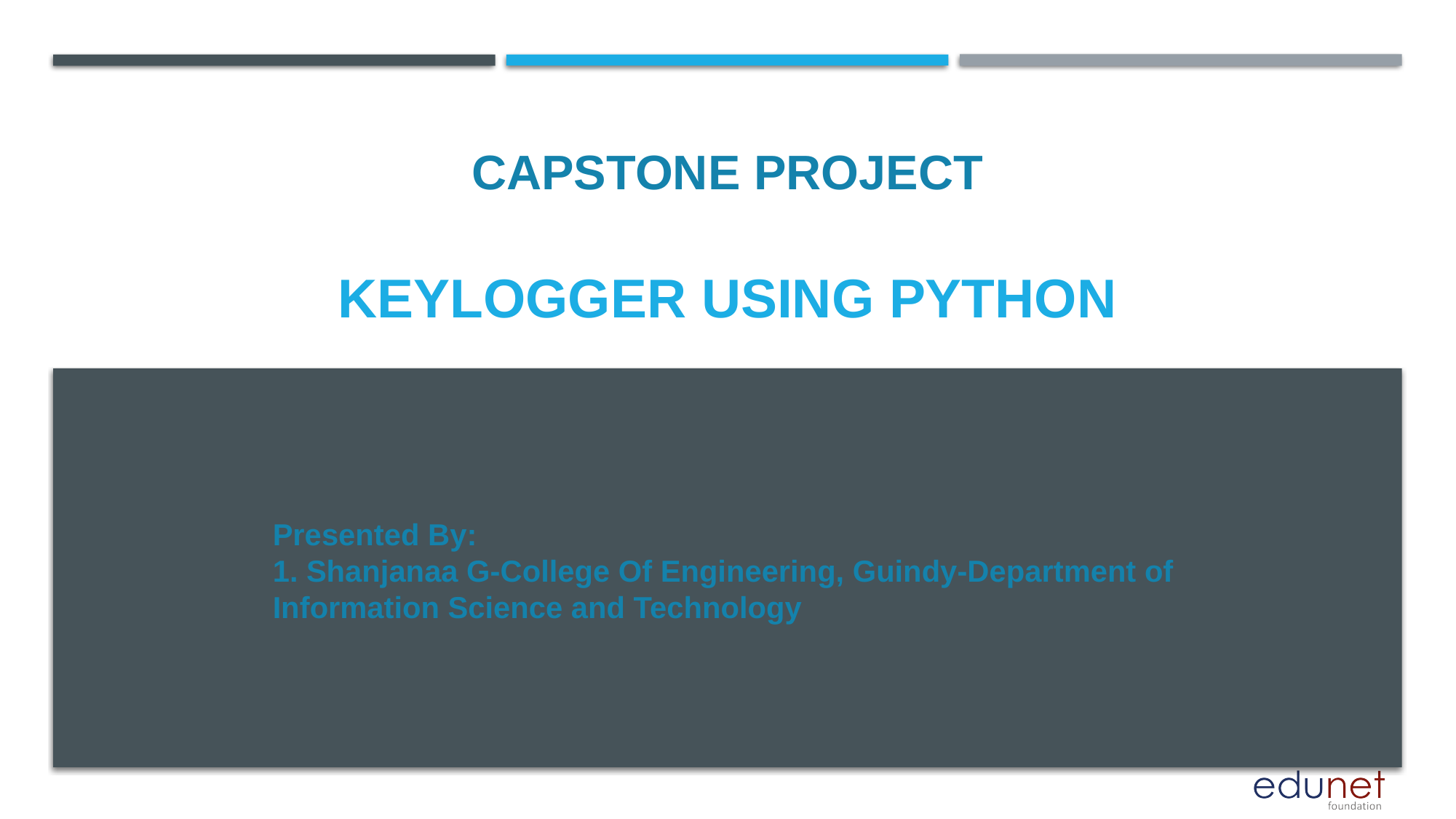

CAPSTONE PROJECT
# KEYLOGGER USING PYTHON
Presented By:
1. Shanjanaa G-College Of Engineering, Guindy-Department of Information Science and Technology